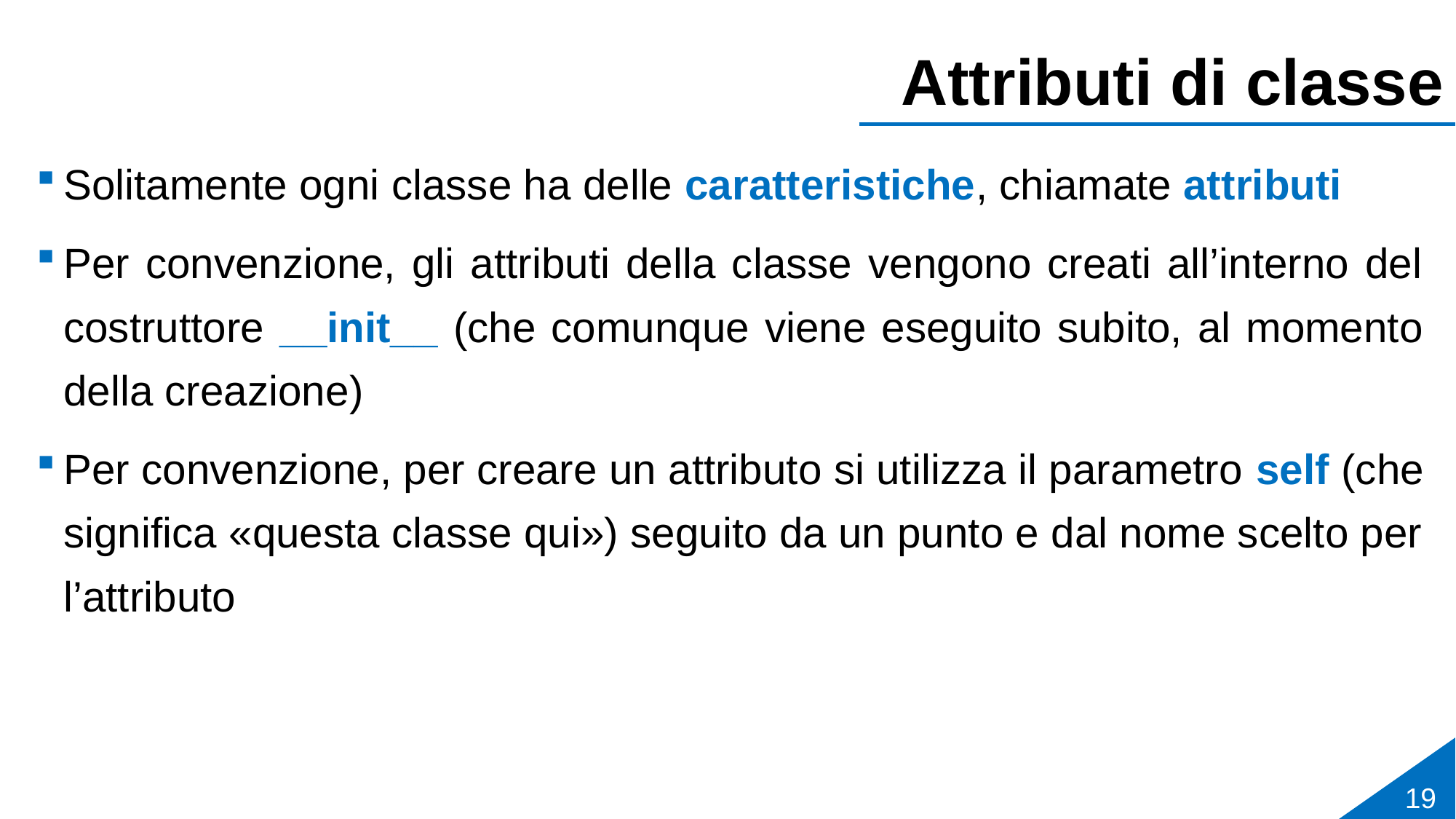

# Attributi di classe
Solitamente ogni classe ha delle caratteristiche, chiamate attributi
Per convenzione, gli attributi della classe vengono creati all’interno del costruttore __init__ (che comunque viene eseguito subito, al momento della creazione)
Per convenzione, per creare un attributo si utilizza il parametro self (che significa «questa classe qui») seguito da un punto e dal nome scelto per l’attributo
19